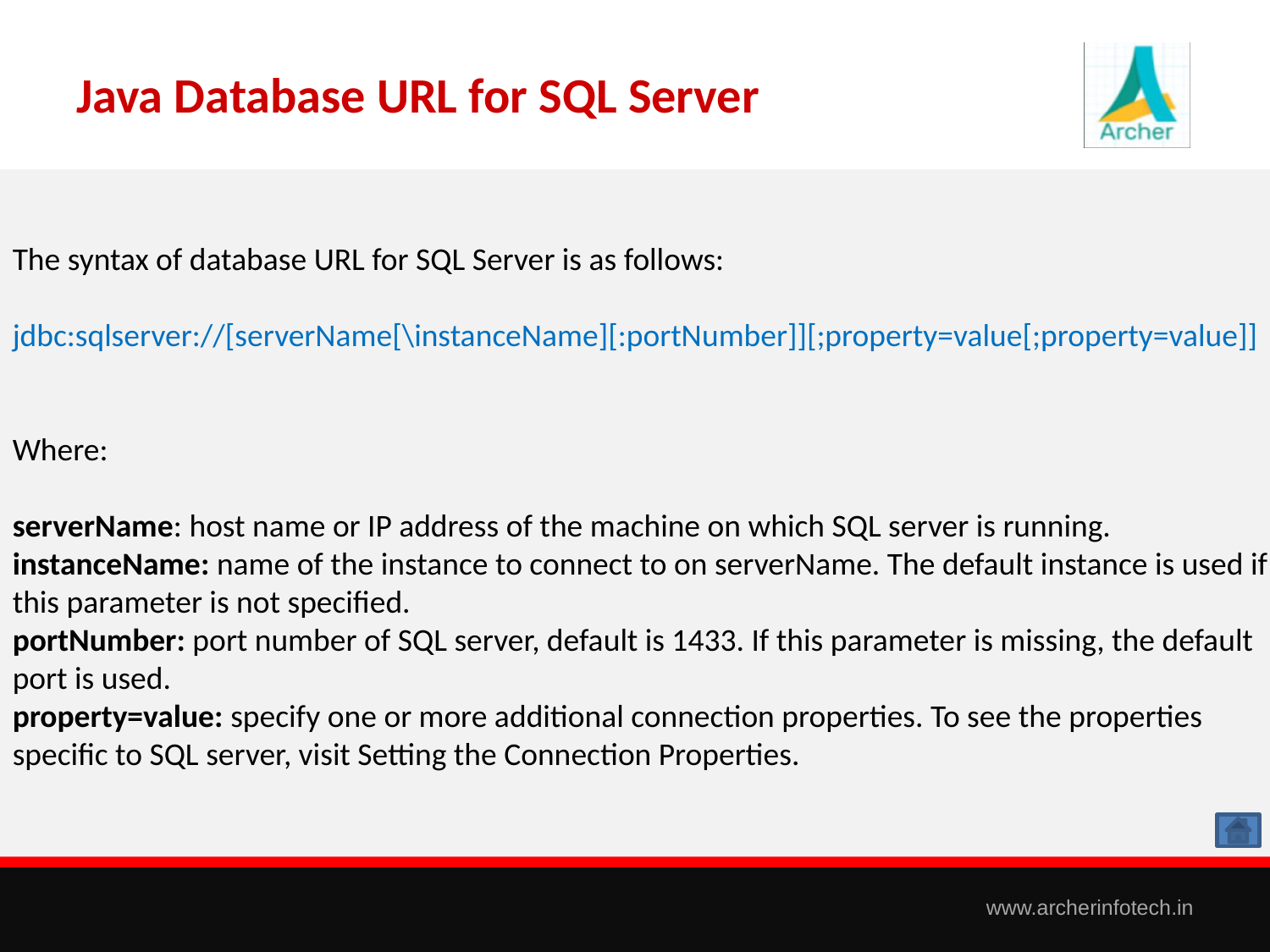

# Java Database URL for SQL Server
The syntax of database URL for SQL Server is as follows:

jdbc:sqlserver://[serverName[\instanceName][:portNumber]][;property=value[;property=value]]

Where:

serverName: host name or IP address of the machine on which SQL server is running.
instanceName: name of the instance to connect to on serverName. The default instance is used if this parameter is not specified.
portNumber: port number of SQL server, default is 1433. If this parameter is missing, the default port is used.
property=value: specify one or more additional connection properties. To see the properties specific to SQL server, visit Setting the Connection Properties.